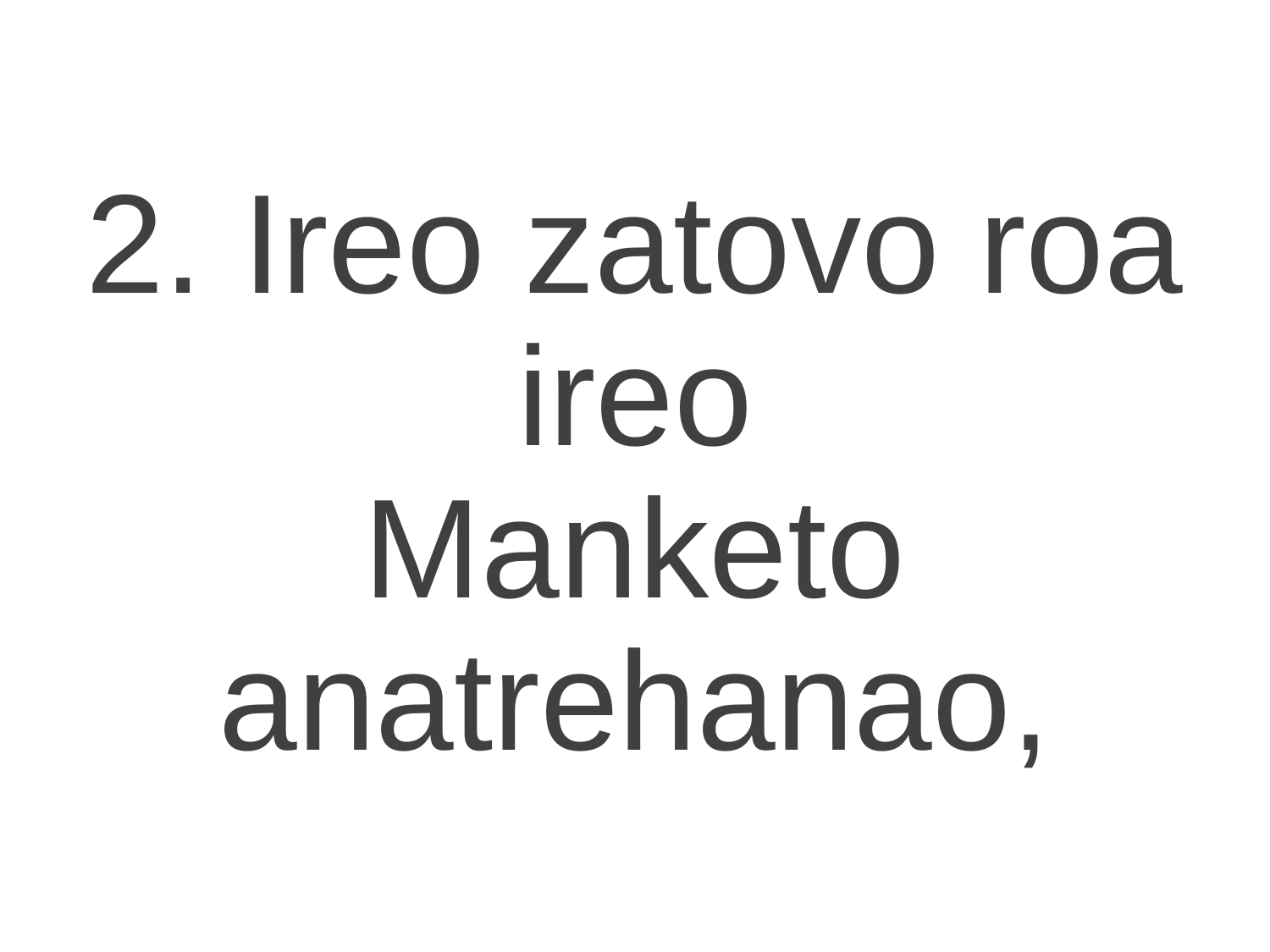

2. Ireo zatovo roa ireo
Manketo anatrehanao,